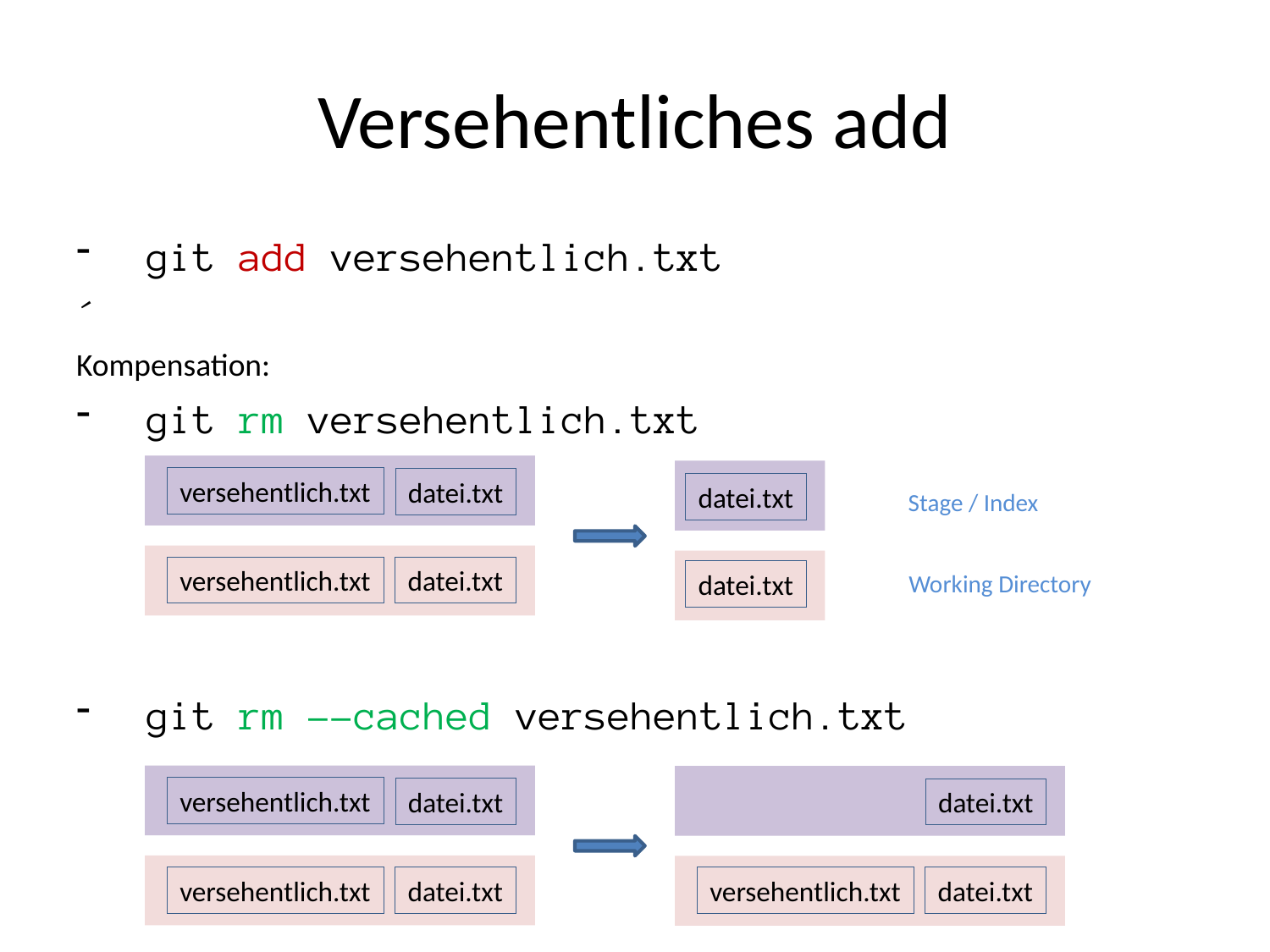

# Versehentliches add
 git add versehentlich.txt
´
Kompensation:
 git rm versehentlich.txt

 git rm --cached versehentlich.txt

versehentlich.txt
datei.txt
datei.txt
Stage / Index

versehentlich.txt
datei.txt
datei.txt
Working Directory

versehentlich.txt
datei.txt
datei.txt

versehentlich.txt
datei.txt
versehentlich.txt
datei.txt